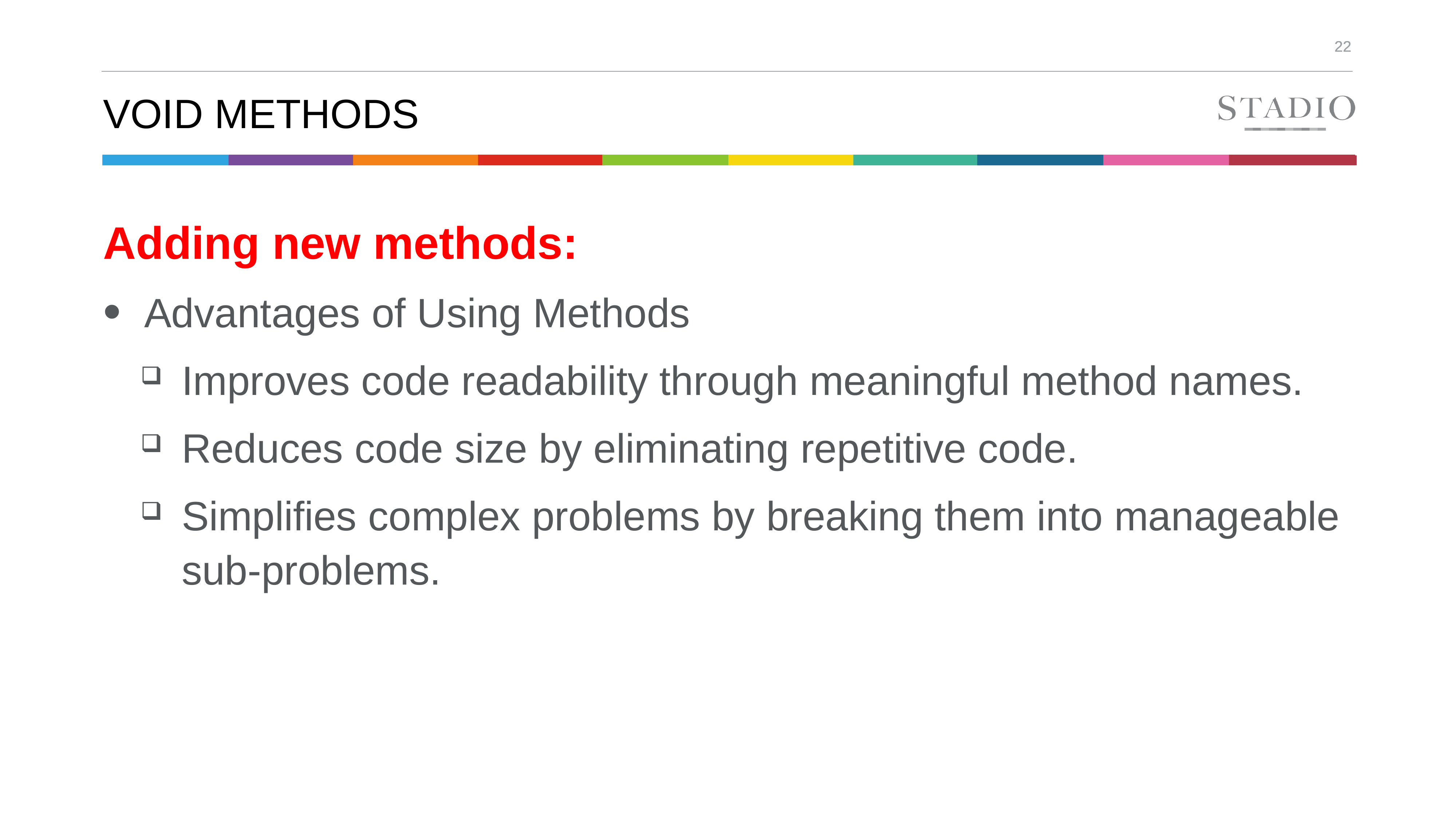

# Void methods

Adding new methods:
Advantages of Using Methods
Improves code readability through meaningful method names.
Reduces code size by eliminating repetitive code.
Simplifies complex problems by breaking them into manageable sub-problems.